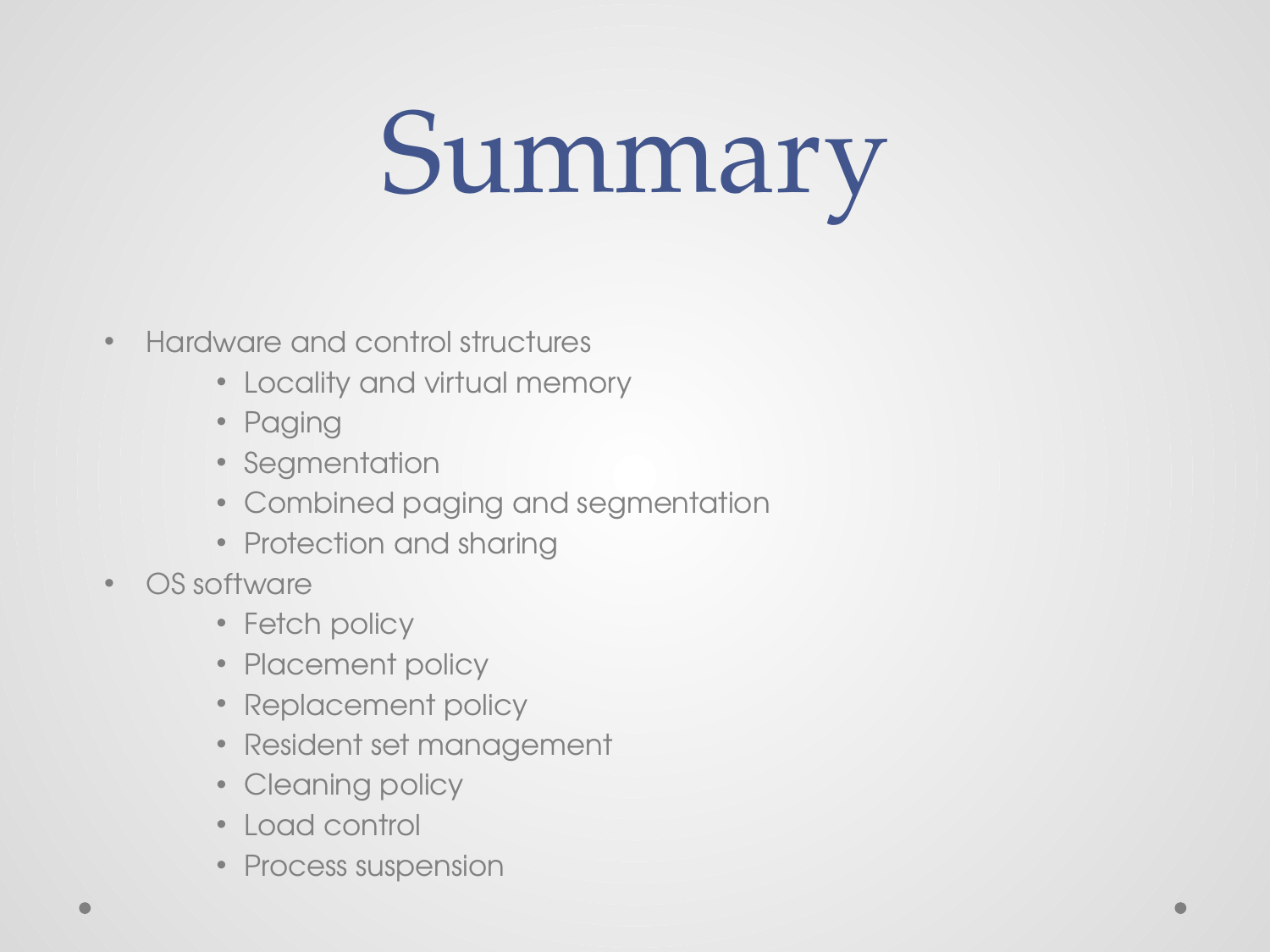

# Summary
Hardware and control structures
Locality and virtual memory
Paging
Segmentation
Combined paging and segmentation
Protection and sharing
OS software
Fetch policy
Placement policy
Replacement policy
Resident set management
Cleaning policy
Load control
Process suspension